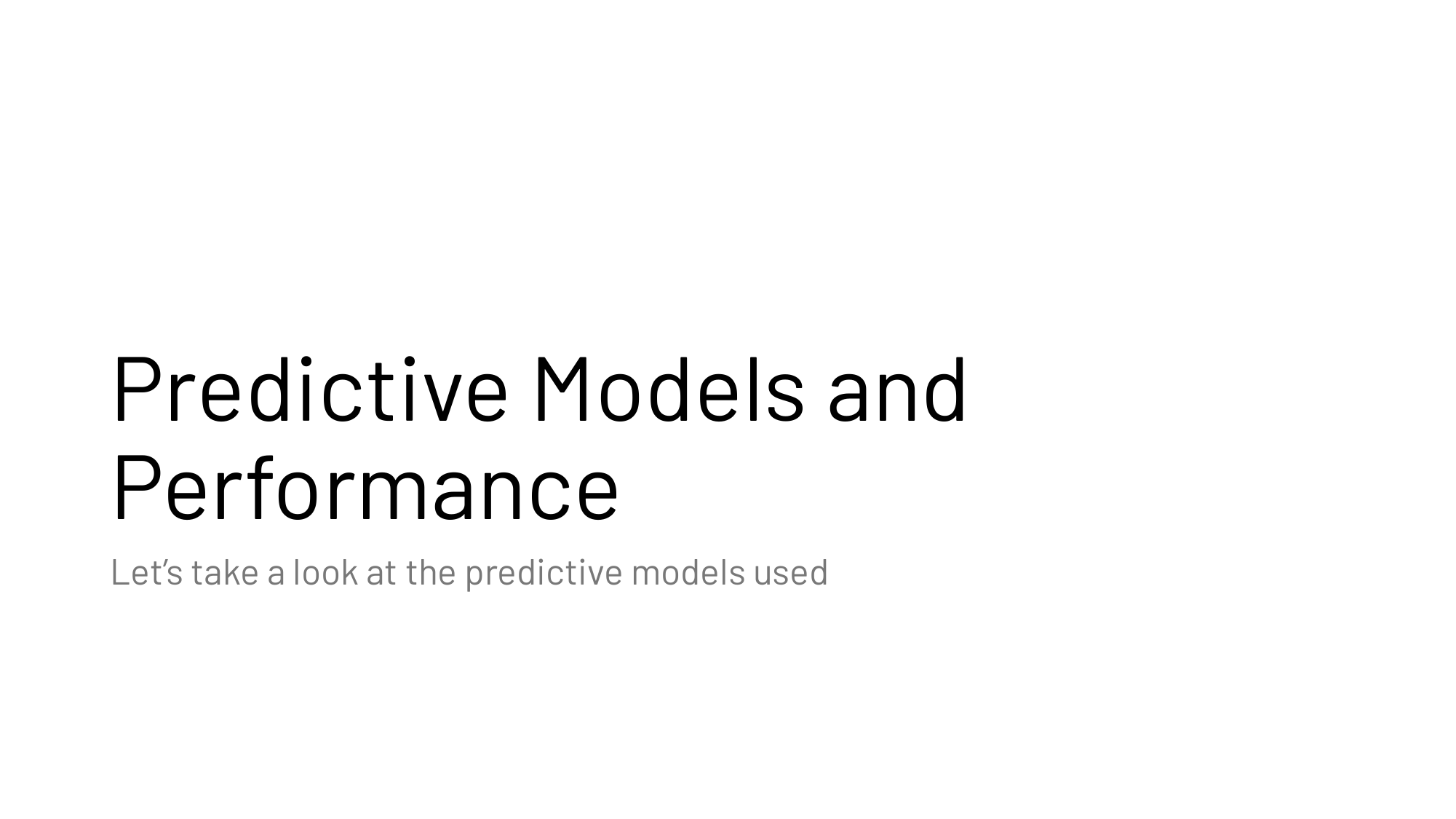

# Predictive Models and Performance
Let’s take a look at the predictive models used